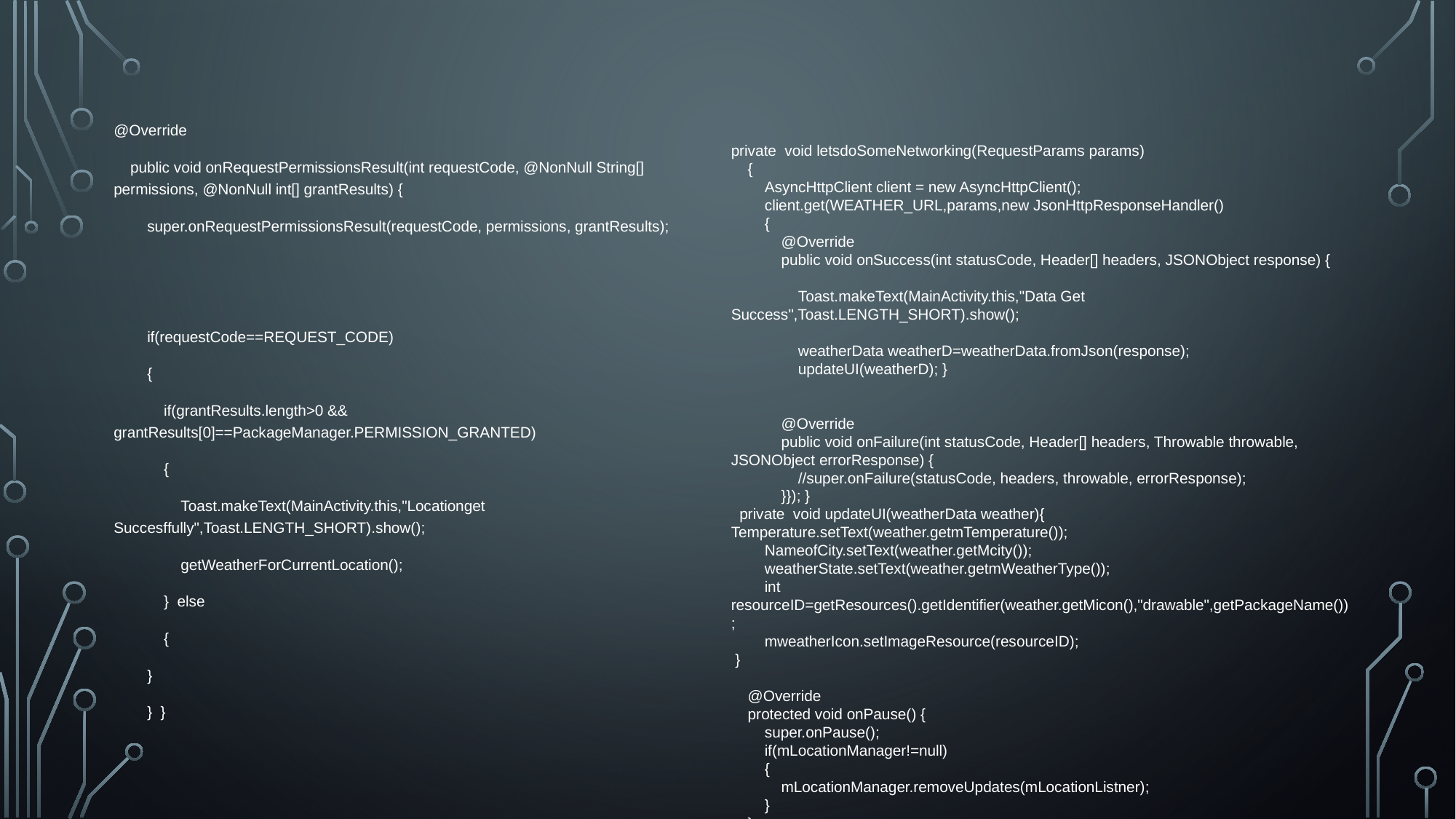

@Override
    public void onRequestPermissionsResult(int requestCode, @NonNull String[] permissions, @NonNull int[] grantResults) {
        super.onRequestPermissionsResult(requestCode, permissions, grantResults);

        if(requestCode==REQUEST_CODE)
        {
            if(grantResults.length>0 && grantResults[0]==PackageManager.PERMISSION_GRANTED)
            {
                Toast.makeText(MainActivity.this,"Locationget Succesffully",Toast.LENGTH_SHORT).show();
                getWeatherForCurrentLocation();
            }  else
            {
        }
        }  }
private  void letsdoSomeNetworking(RequestParams params)
    {
        AsyncHttpClient client = new AsyncHttpClient();
        client.get(WEATHER_URL,params,new JsonHttpResponseHandler()
        {
            @Override
            public void onSuccess(int statusCode, Header[] headers, JSONObject response) {

                Toast.makeText(MainActivity.this,"Data Get Success",Toast.LENGTH_SHORT).show();

                weatherData weatherD=weatherData.fromJson(response);
                updateUI(weatherD); }

            @Override
            public void onFailure(int statusCode, Header[] headers, Throwable throwable, JSONObject errorResponse) {
                //super.onFailure(statusCode, headers, throwable, errorResponse);
            }}); }
  private  void updateUI(weatherData weather){
Temperature.setText(weather.getmTemperature());
        NameofCity.setText(weather.getMcity());
        weatherState.setText(weather.getmWeatherType());
        int resourceID=getResources().getIdentifier(weather.getMicon(),"drawable",getPackageName());
        mweatherIcon.setImageResource(resourceID);
 }

    @Override
    protected void onPause() {
        super.onPause();
        if(mLocationManager!=null)
        {
            mLocationManager.removeUpdates(mLocationListner);
        }
    }
}